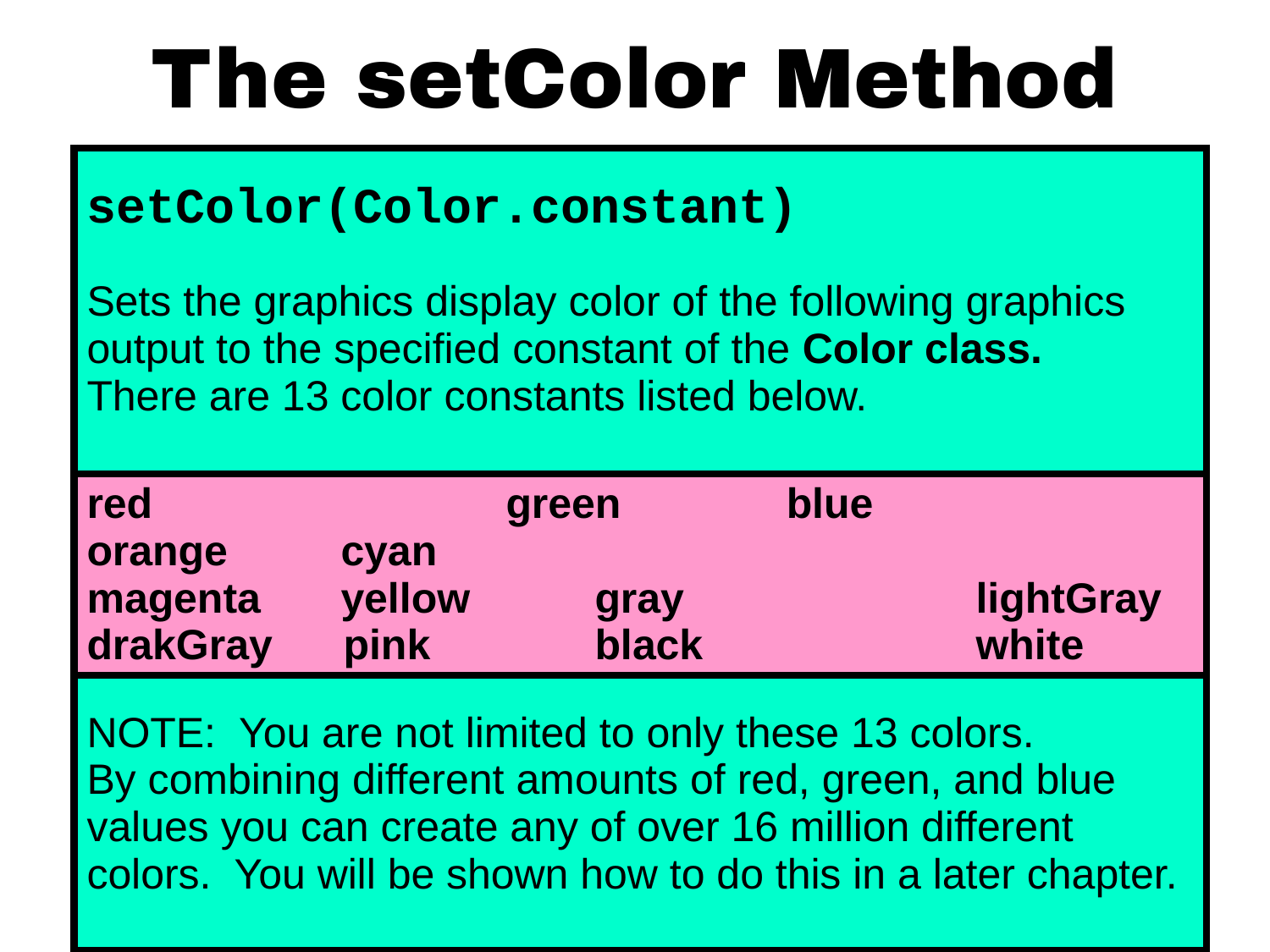

# The setColor Method
| setColor(Color.constant) Sets the graphics display color of the following graphics output to the specified constant of the Color class. There are 13 color constants listed below. |
| --- |
| red green blue orange cyan magenta yellow gray lightGray drakGray pink black white |
| NOTE: You are not limited to only these 13 colors. By combining different amounts of red, green, and blue values you can create any of over 16 million different colors. You will be shown how to do this in a later chapter. |